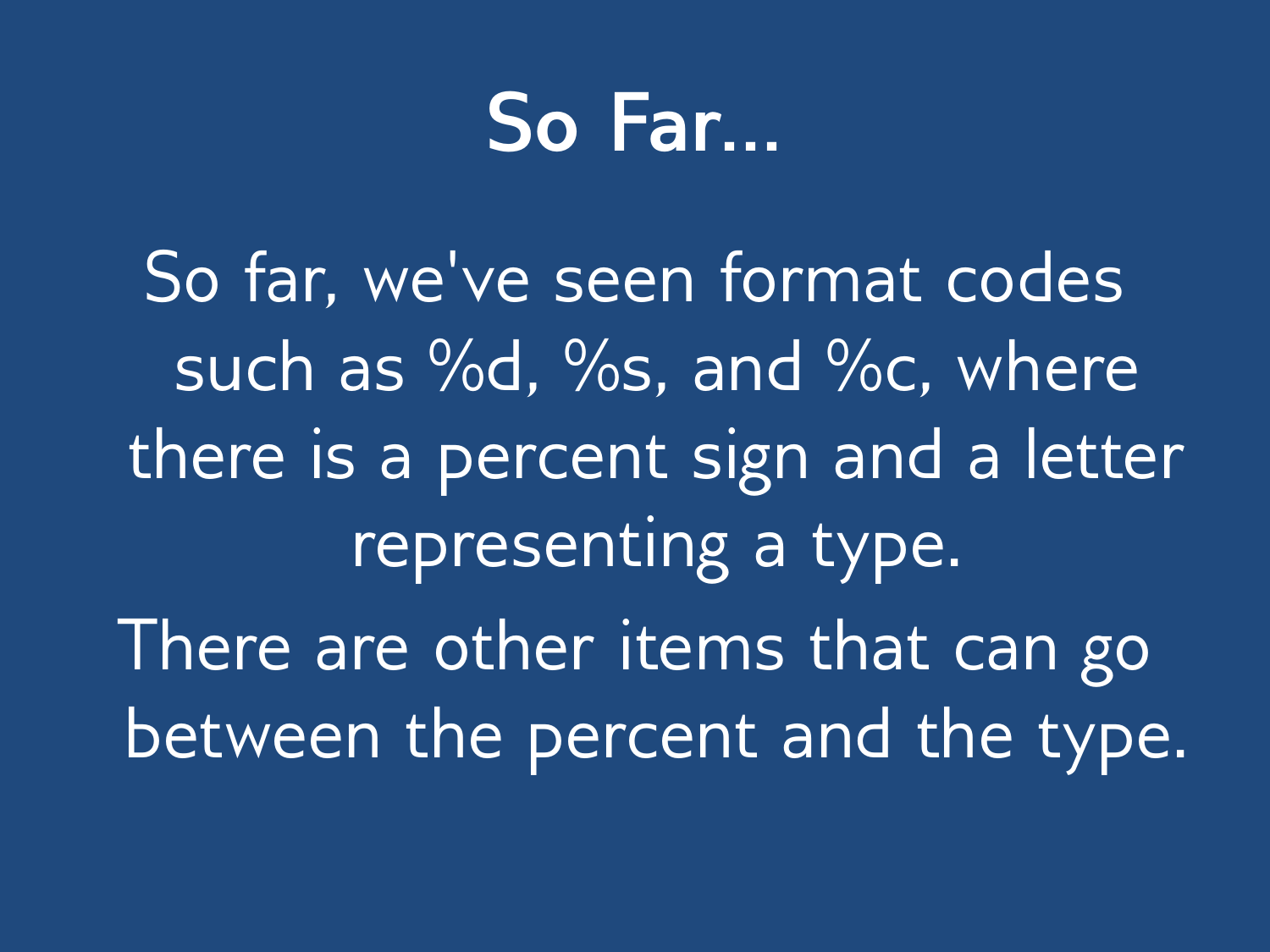

# So Far...
So far, we've seen format codes such as %d, %s, and %c, where there is a percent sign and a letter representing a type.
There are other items that can go between the percent and the type.